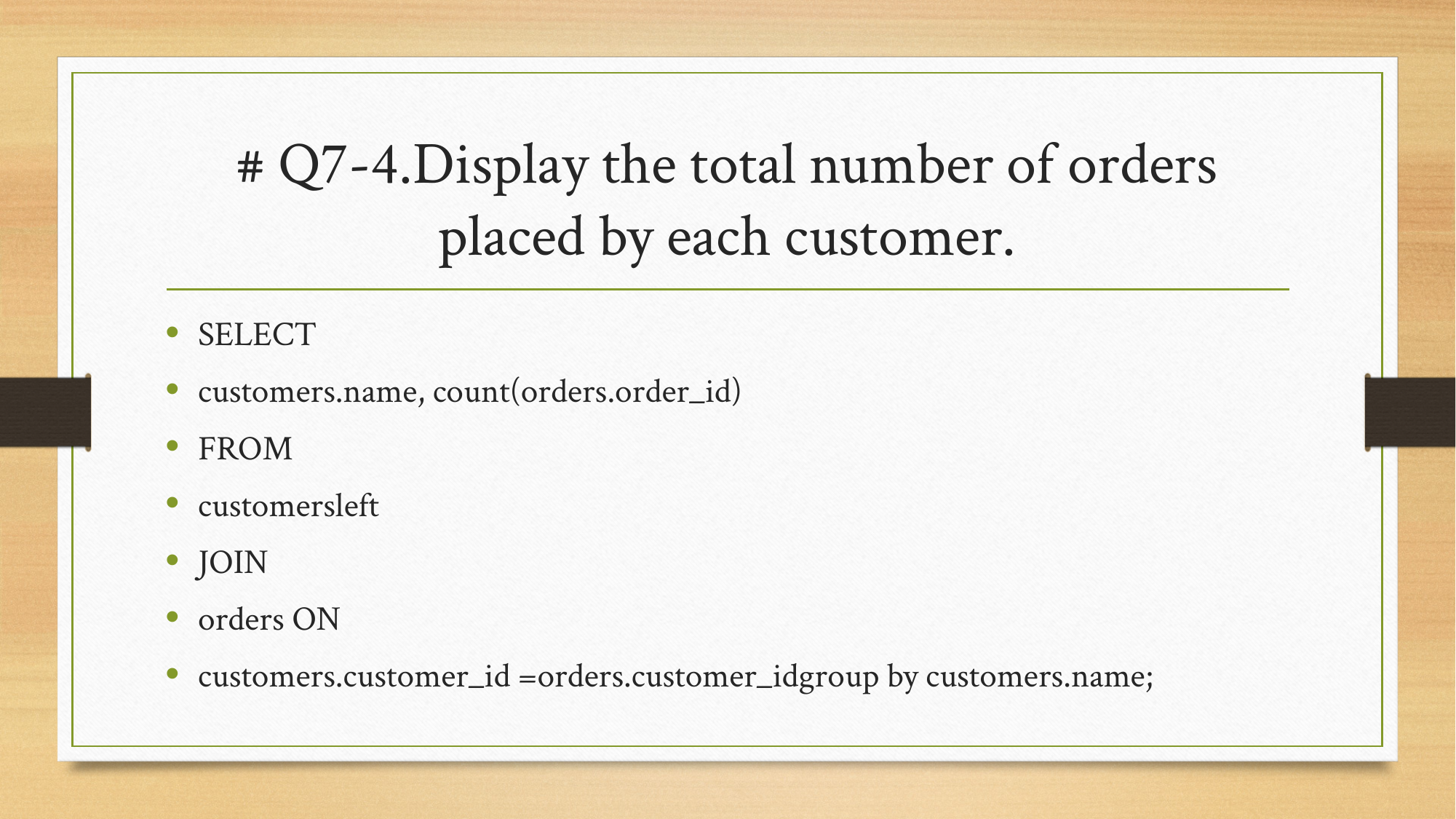

# # Q7-4.Display the total number of orders placed by each customer.
SELECT
customers.name, count(orders.order_id)
FROM
customersleft
JOIN
orders ON
customers.customer_id =orders.customer_idgroup by customers.name;